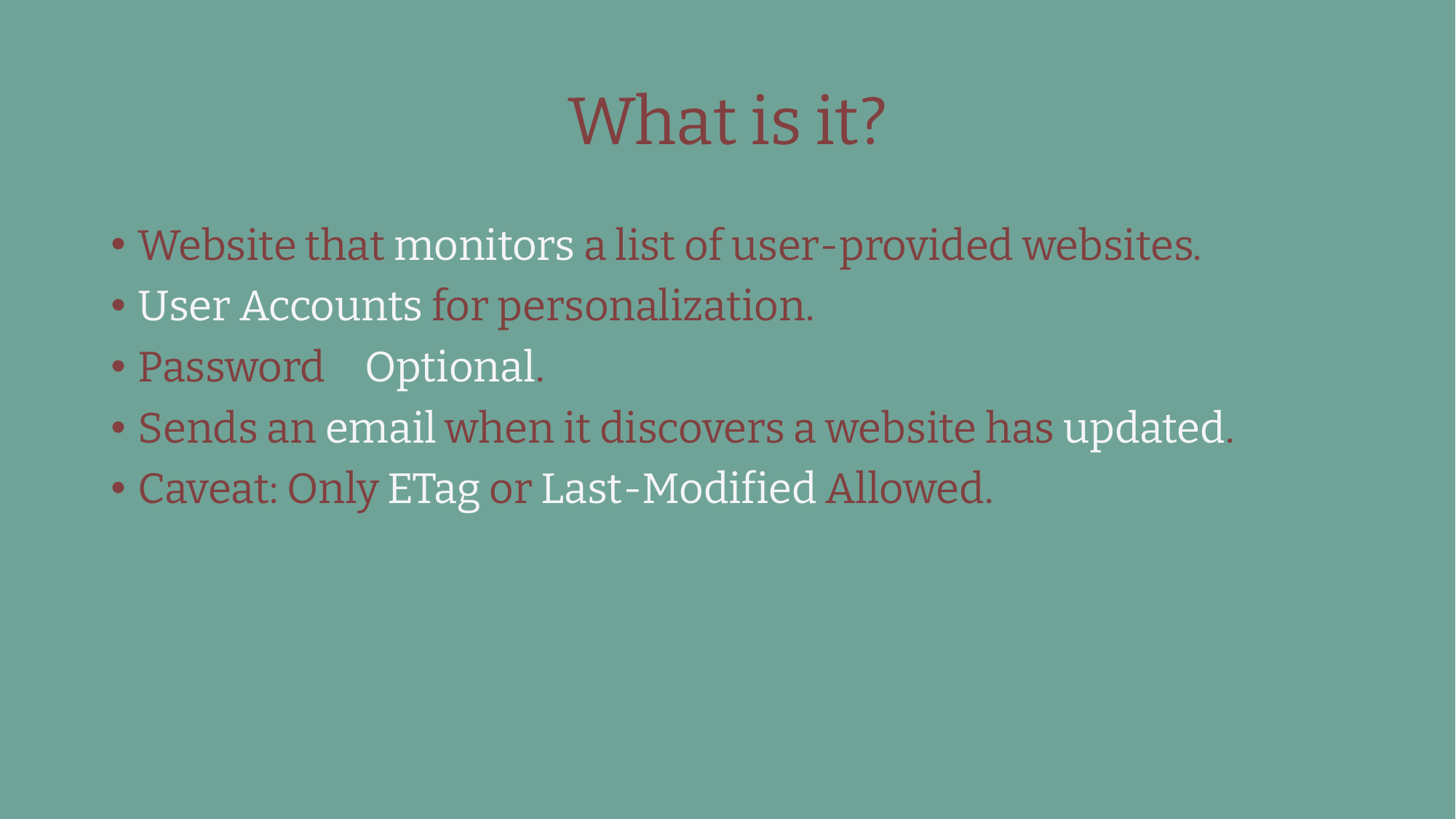

# What is it?
Website that monitors a list of user-provided websites.
User Accounts for personalization.
Password	 Optional.
Sends an email when it discovers a website has updated.
Caveat: Only ETag or Last-Modified Allowed.